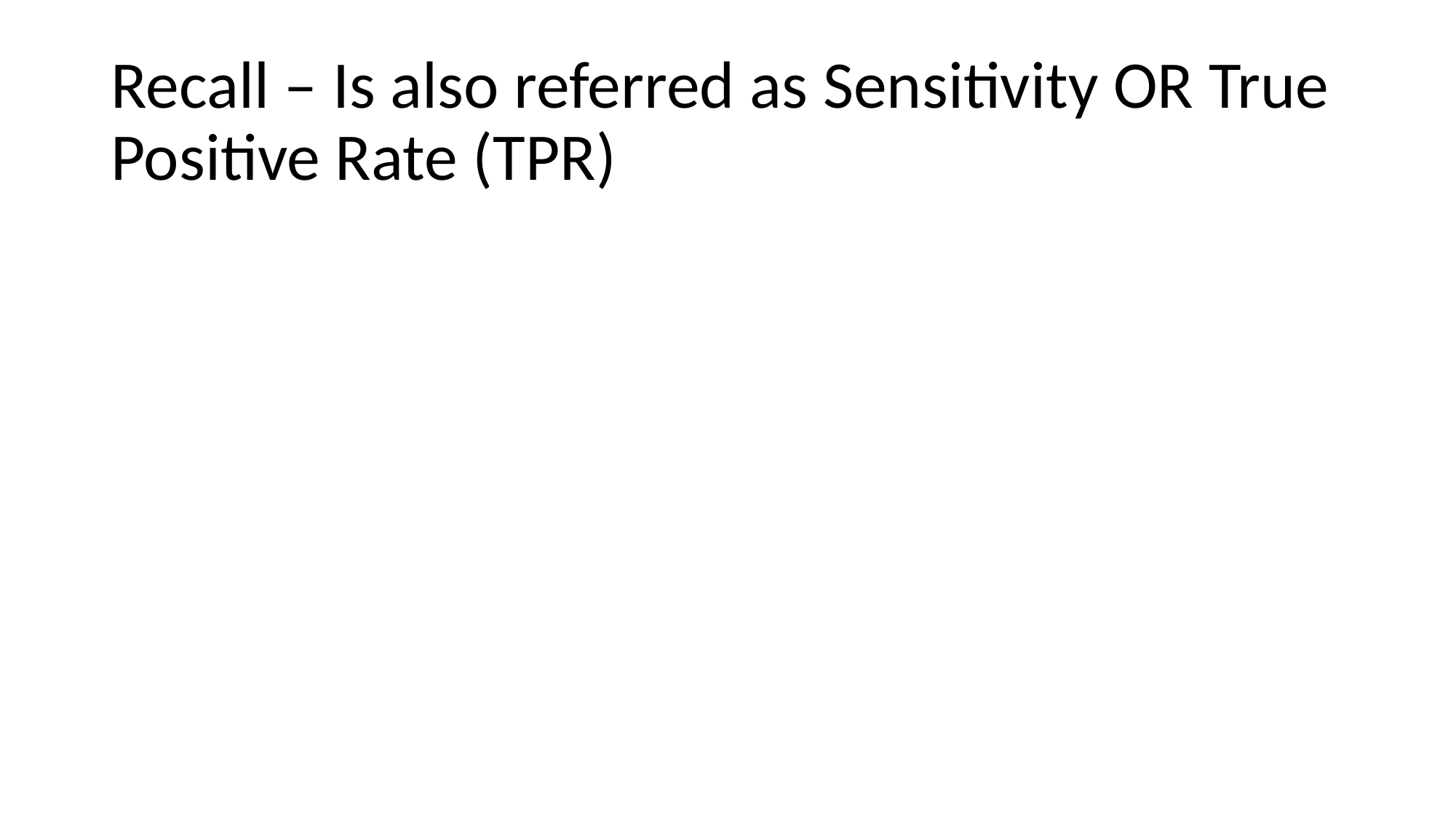

# Recall – Is also referred as Sensitivity OR True Positive Rate (TPR)